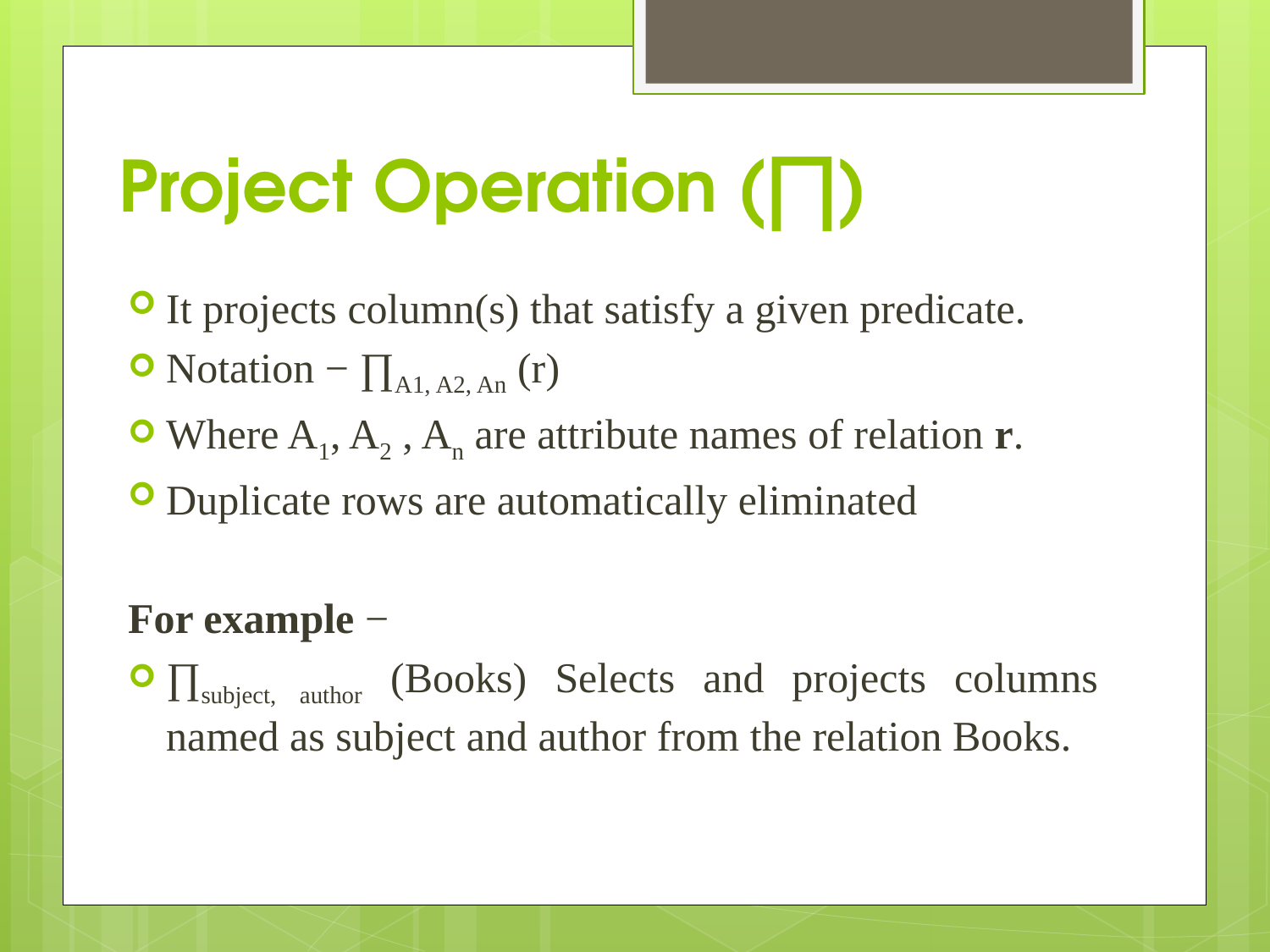

# Project Operation (∏)
It projects column(s) that satisfy a given predicate.
Notation − ∏A1, A2, An (r)
Where A1, A2 , An are attribute names of relation r.
Duplicate rows are automatically eliminated

For example −
∏subject, author (Books) Selects and projects columns named as subject and author from the relation Books.